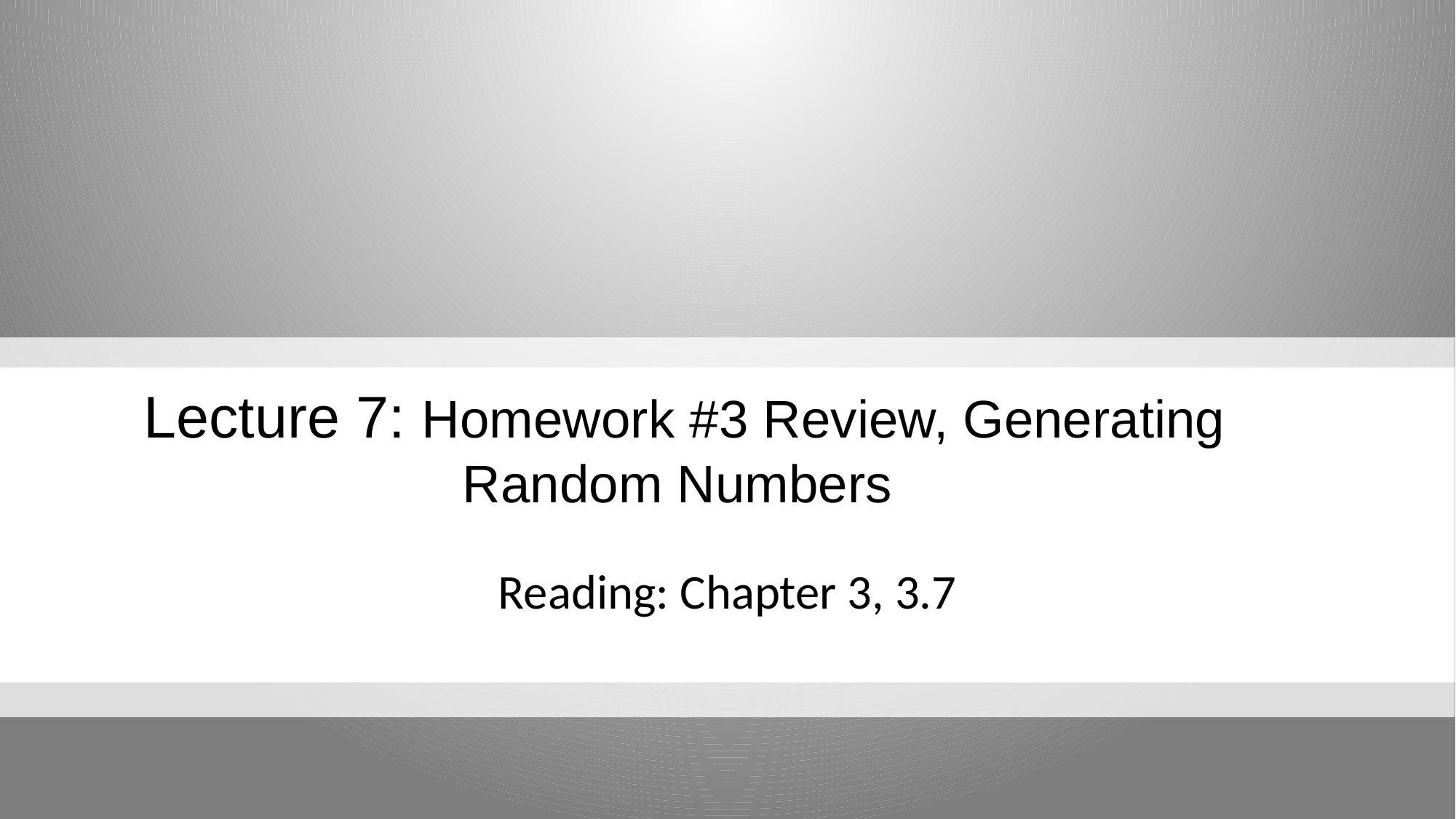

# Lecture 7: Homework #3 Review, Generating Random Numbers
Reading: Chapter 3, 3.7